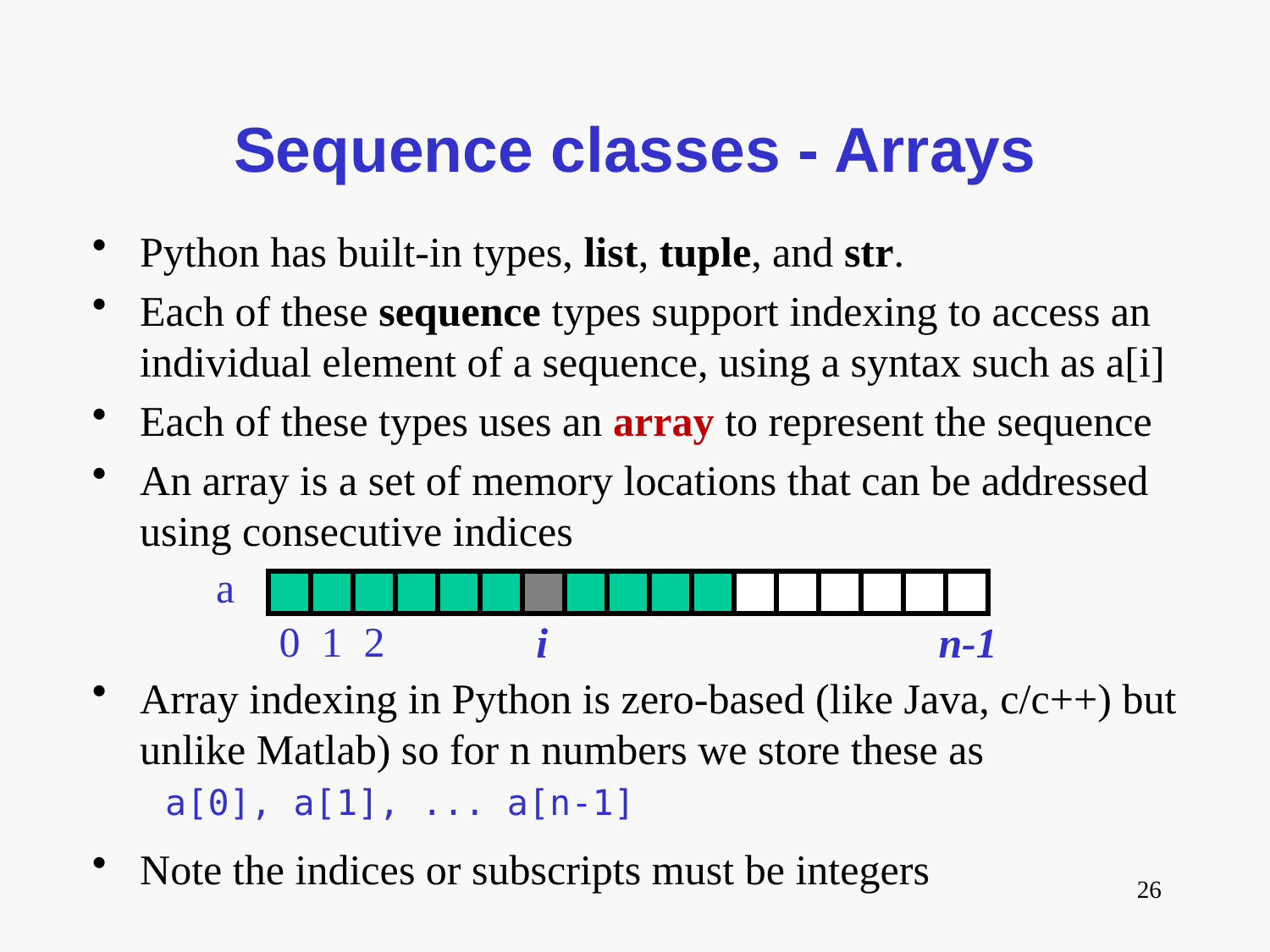

# Sequence classes - Arrays
Python has built-in types, list, tuple, and str.
Each of these sequence types support indexing to access an individual element of a sequence, using a syntax such as a[i]
Each of these types uses an array to represent the sequence
An array is a set of memory locations that can be addressed using consecutive indices

Array indexing in Python is zero-based (like Java, c/c++) but unlike Matlab) so for n numbers we store these as
	 a[0], a[1], ... a[n-1]
Note the indices or subscripts must be integers

a

0
1
2
i
n-1
26